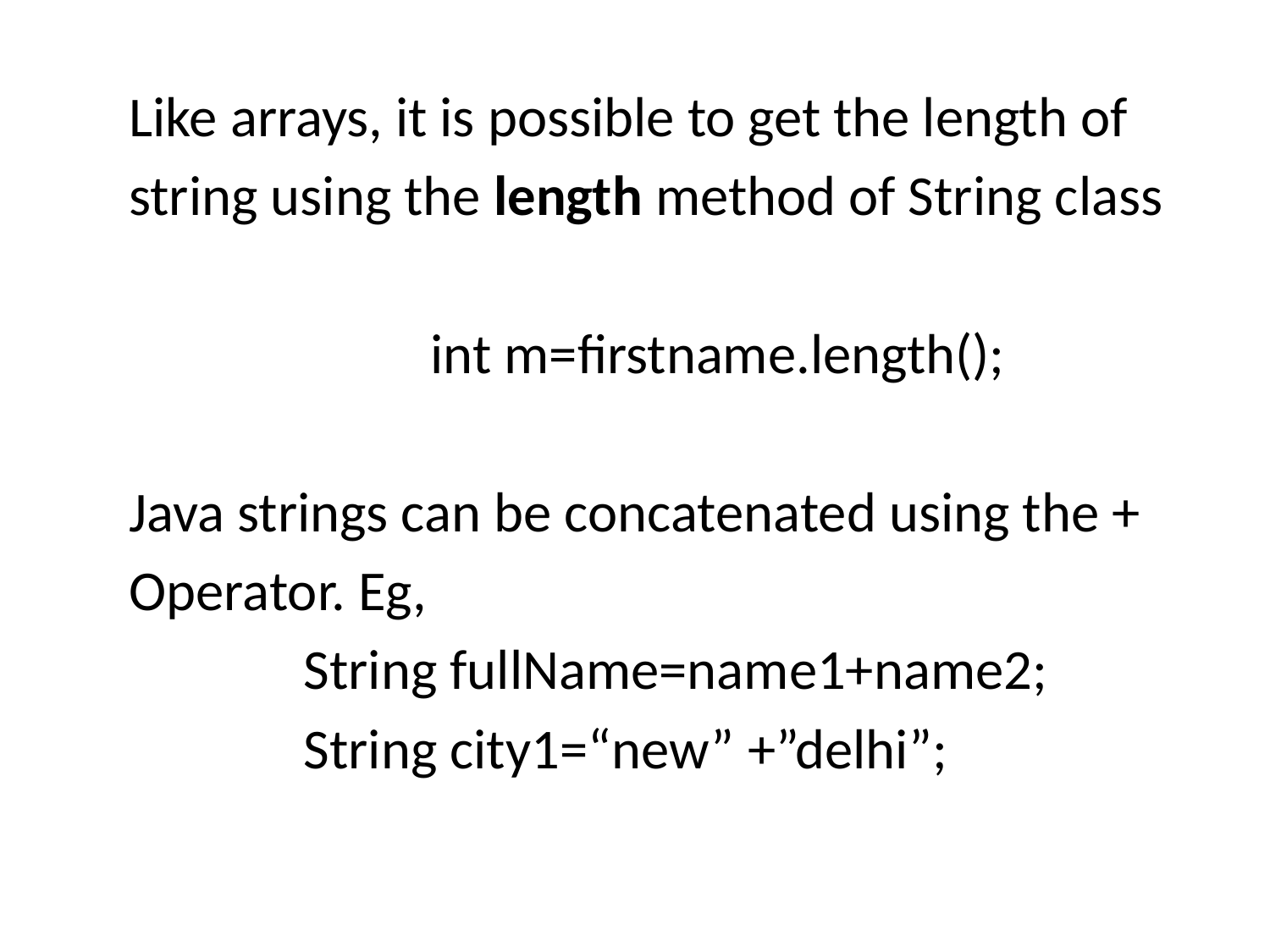

Like arrays, it is possible to get the length of
string using the length method of String class

			int m=firstname.length();

Java strings can be concatenated using the +
Operator. Eg,
		String fullName=name1+name2;
		String city1=“new” +”delhi”;